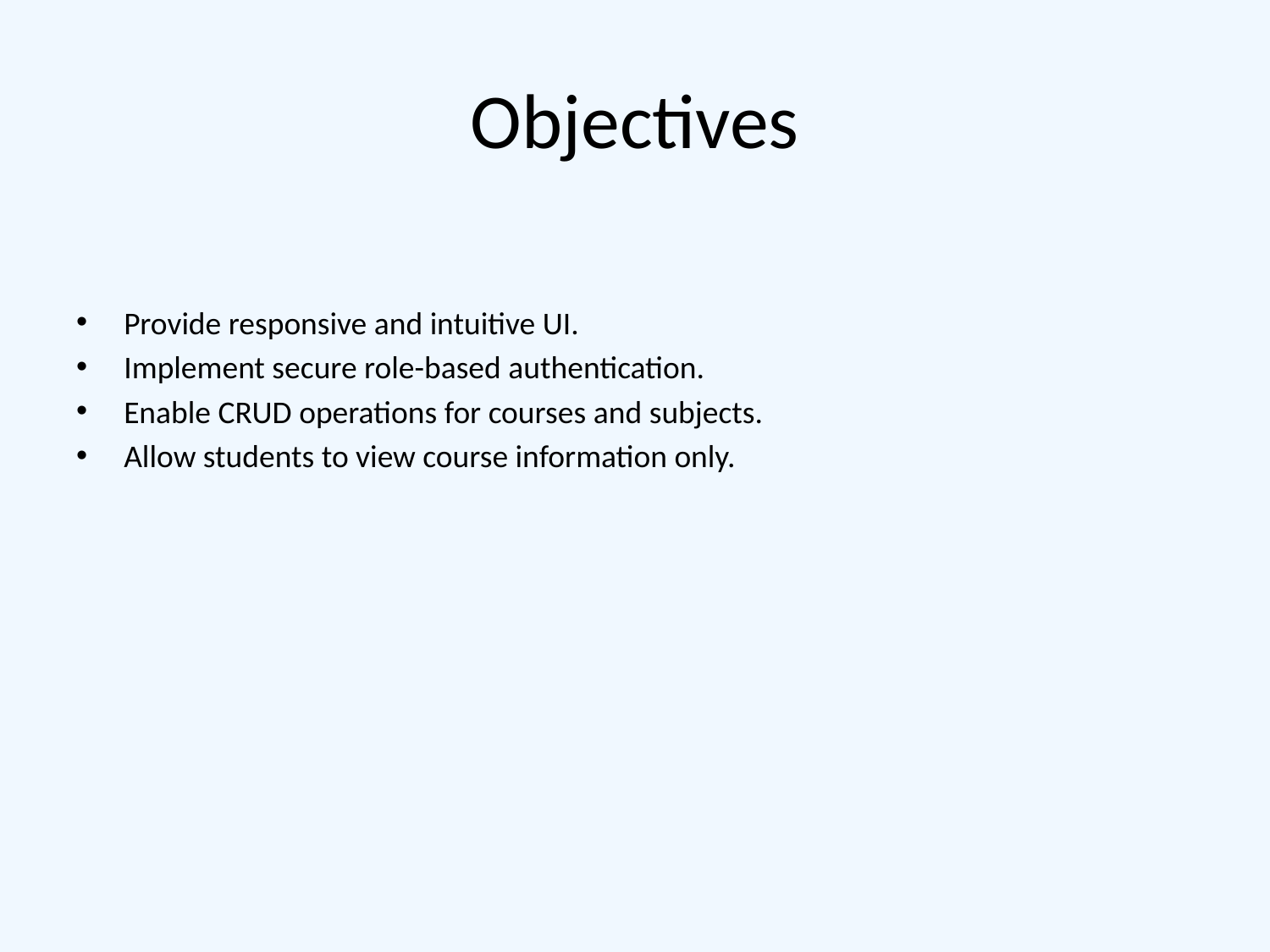

# Objectives

Provide responsive and intuitive UI.
Implement secure role-based authentication.
Enable CRUD operations for courses and subjects.
Allow students to view course information only.